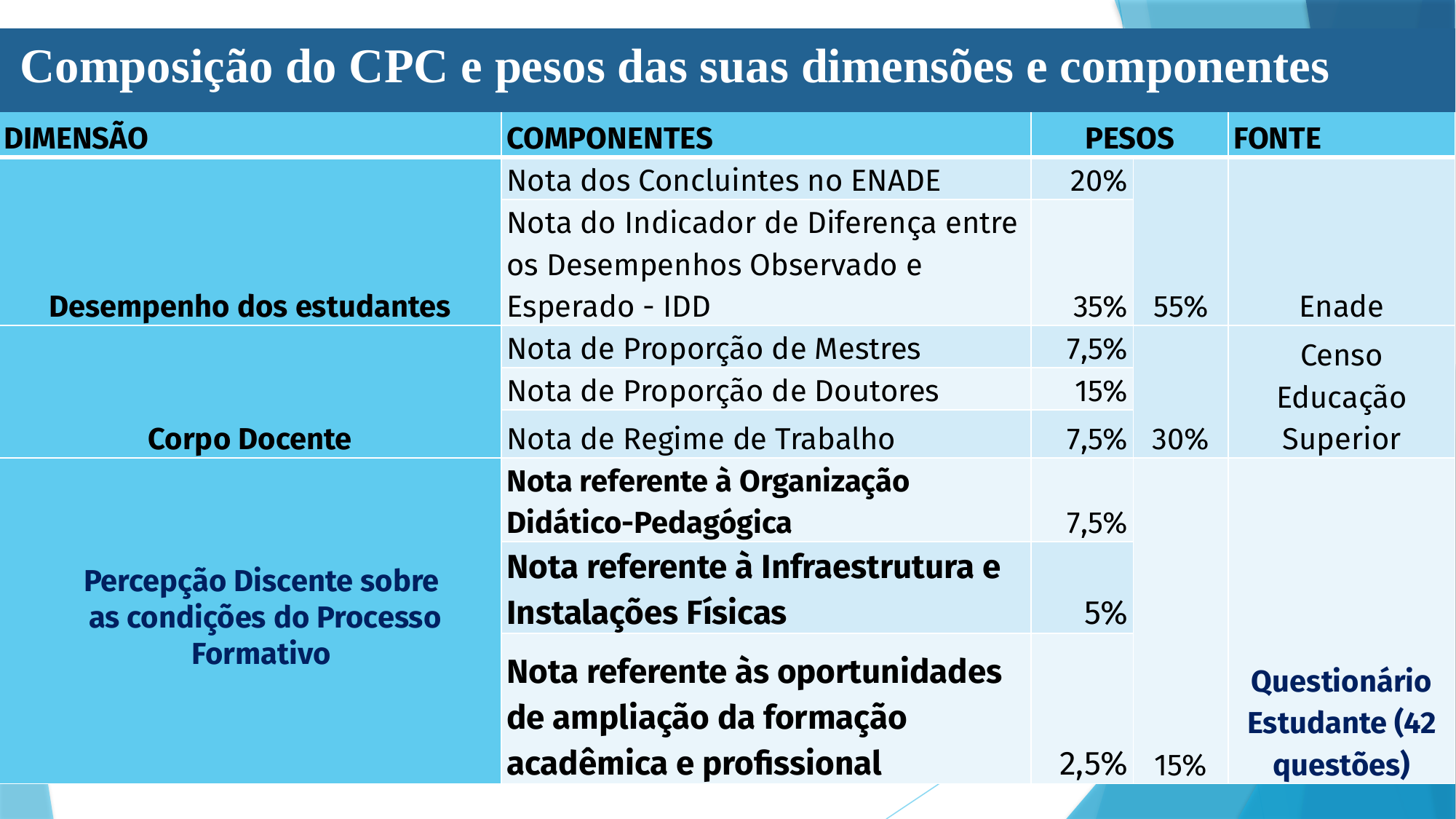

Composição do CPC e pesos das suas dimensões e componentes

| DIMENSÃO | COMPONENTES | PESOS |  | FONTE |
| --- | --- | --- | --- | --- |
| Desempenho dos estudantes | Nota dos Concluintes no ENADE | 20% | 55% | Enade |
|  | Nota do Indicador de Diferença entre os Desempenhos Observado e Esperado - IDD | 35% |  |  |
| Corpo Docente | Nota de Proporção de Mestres | 7,5% | 30% | Censo Educação Superior |
|  | Nota de Proporção de Doutores | 15% |  |  |
|  | Nota de Regime de Trabalho | 7,5% |  |  |
|  | Nota referente à Organização Didático-Pedagógica | 7,5% | 15% | Questionário Estudante (42 questões) |
|  | Nota referente à Infraestrutura e Instalações Físicas | 5% |  |  |
|  | Nota referente às oportunidades de ampliação da formação acadêmica e profissional | 2,5% |  |  |

Percepção Discente sobre
 as condições do Processo Formativo